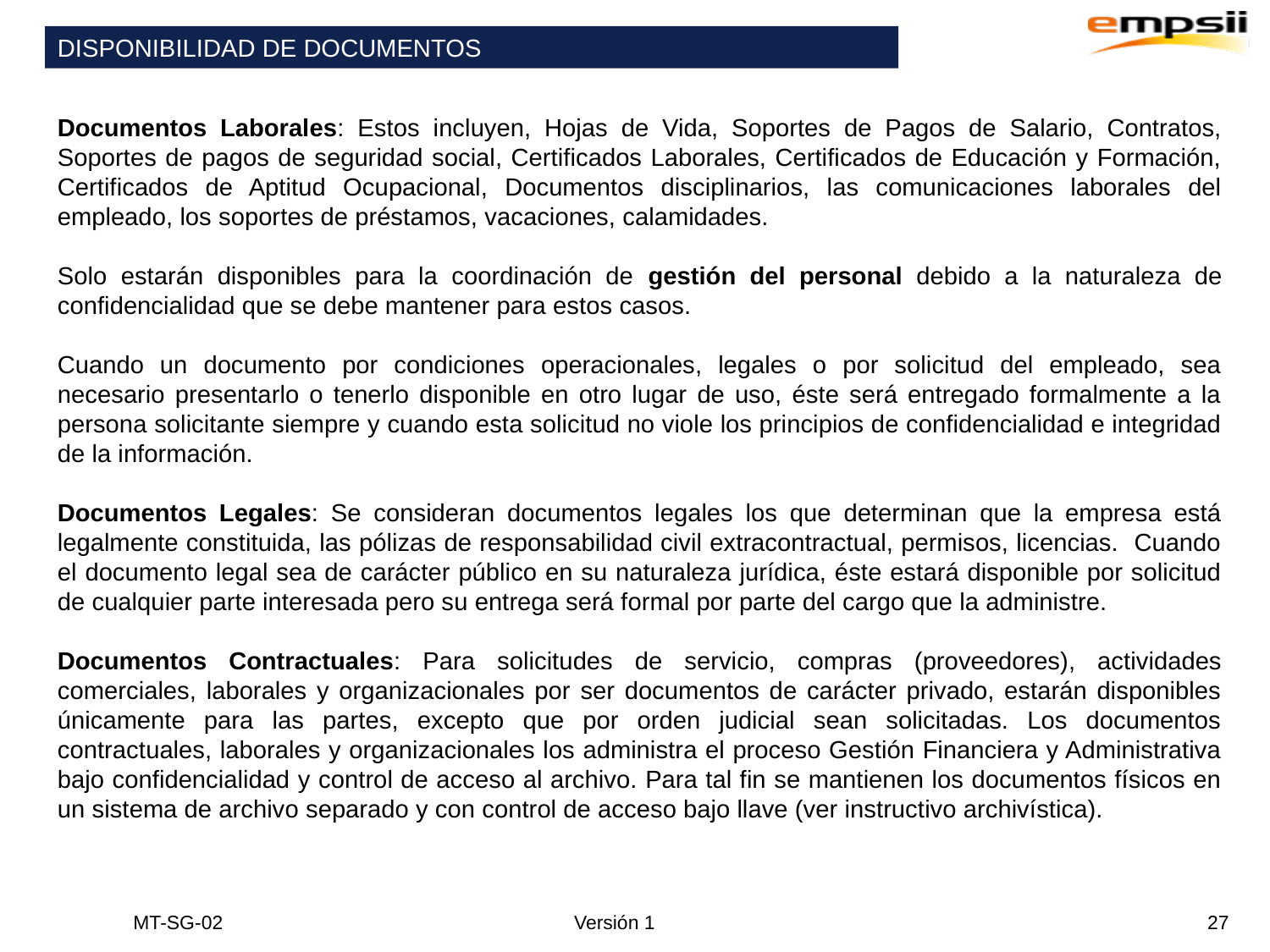

DISPONIBILIDAD DE DOCUMENTOS
Documentos Laborales: Estos incluyen, Hojas de Vida, Soportes de Pagos de Salario, Contratos, Soportes de pagos de seguridad social, Certificados Laborales, Certificados de Educación y Formación, Certificados de Aptitud Ocupacional, Documentos disciplinarios, las comunicaciones laborales del empleado, los soportes de préstamos, vacaciones, calamidades.

Solo estarán disponibles para la coordinación de gestión del personal debido a la naturaleza de confidencialidad que se debe mantener para estos casos.

Cuando un documento por condiciones operacionales, legales o por solicitud del empleado, sea necesario presentarlo o tenerlo disponible en otro lugar de uso, éste será entregado formalmente a la persona solicitante siempre y cuando esta solicitud no viole los principios de confidencialidad e integridad de la información.

Documentos Legales: Se consideran documentos legales los que determinan que la empresa está legalmente constituida, las pólizas de responsabilidad civil extracontractual, permisos, licencias.  Cuando el documento legal sea de carácter público en su naturaleza jurídica, éste estará disponible por solicitud de cualquier parte interesada pero su entrega será formal por parte del cargo que la administre.

Documentos Contractuales: Para solicitudes de servicio, compras (proveedores), actividades comerciales, laborales y organizacionales por ser documentos de carácter privado, estarán disponibles únicamente para las partes, excepto que por orden judicial sean solicitadas. Los documentos contractuales, laborales y organizacionales los administra el proceso Gestión Financiera y Administrativa bajo confidencialidad y control de acceso al archivo. Para tal fin se mantienen los documentos físicos en un sistema de archivo separado y con control de acceso bajo llave (ver instructivo archivística).